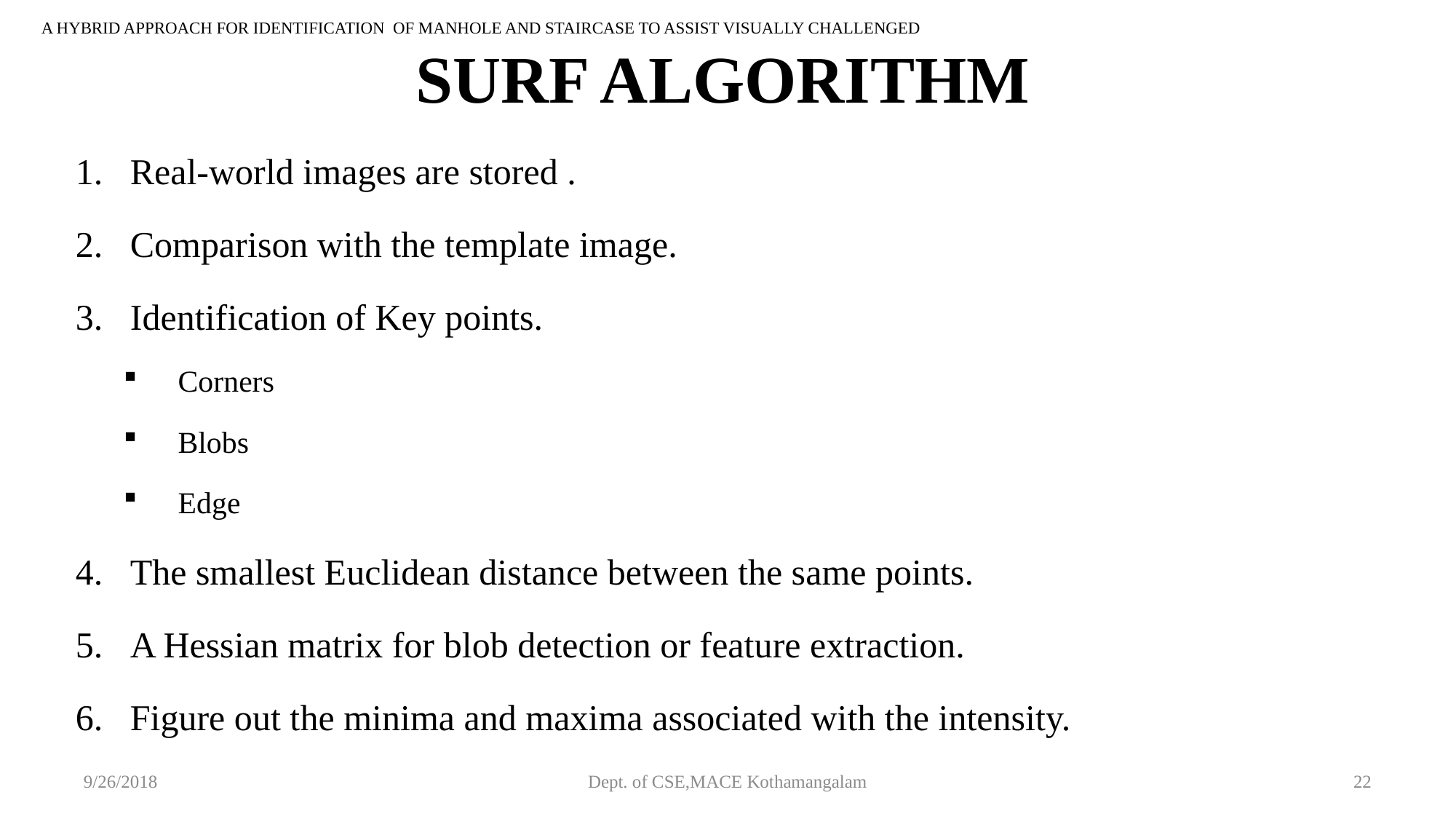

A HYBRID APPROACH FOR IDENTIFICATION  OF MANHOLE AND STAIRCASE TO ASSIST VISUALLY CHALLENGED

# SURF ALGORITHM
Real-world images are stored .
Comparison with the template image.
Identification of Key points.
Corners
Blobs
Edge
The smallest Euclidean distance between the same points.
A Hessian matrix for blob detection or feature extraction.
Figure out the minima and maxima associated with the intensity.
9/26/2018
Dept. of CSE,MACE Kothamangalam
22